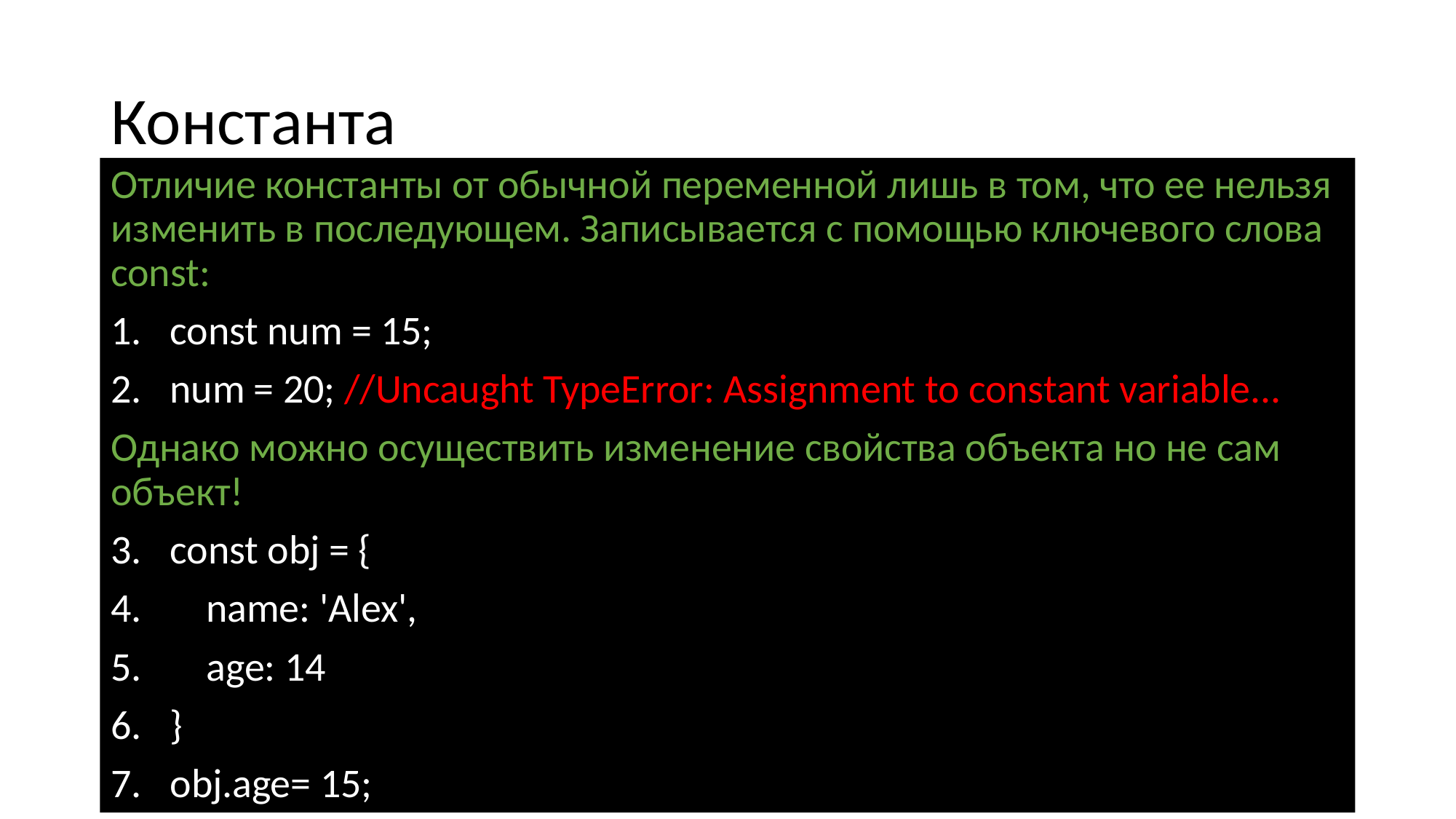

# Константа
Отличие константы от обычной переменной лишь в том, что ее нельзя изменить в последующем. Записывается с помощью ключевого слова const:
const num = 15;
num = 20; //Uncaught TypeError: Assignment to constant variable...
Однако можно осуществить изменение свойства объекта но не сам объект!
const obj = {
    name: 'Alex',
    age: 14
}
obj.age= 15;